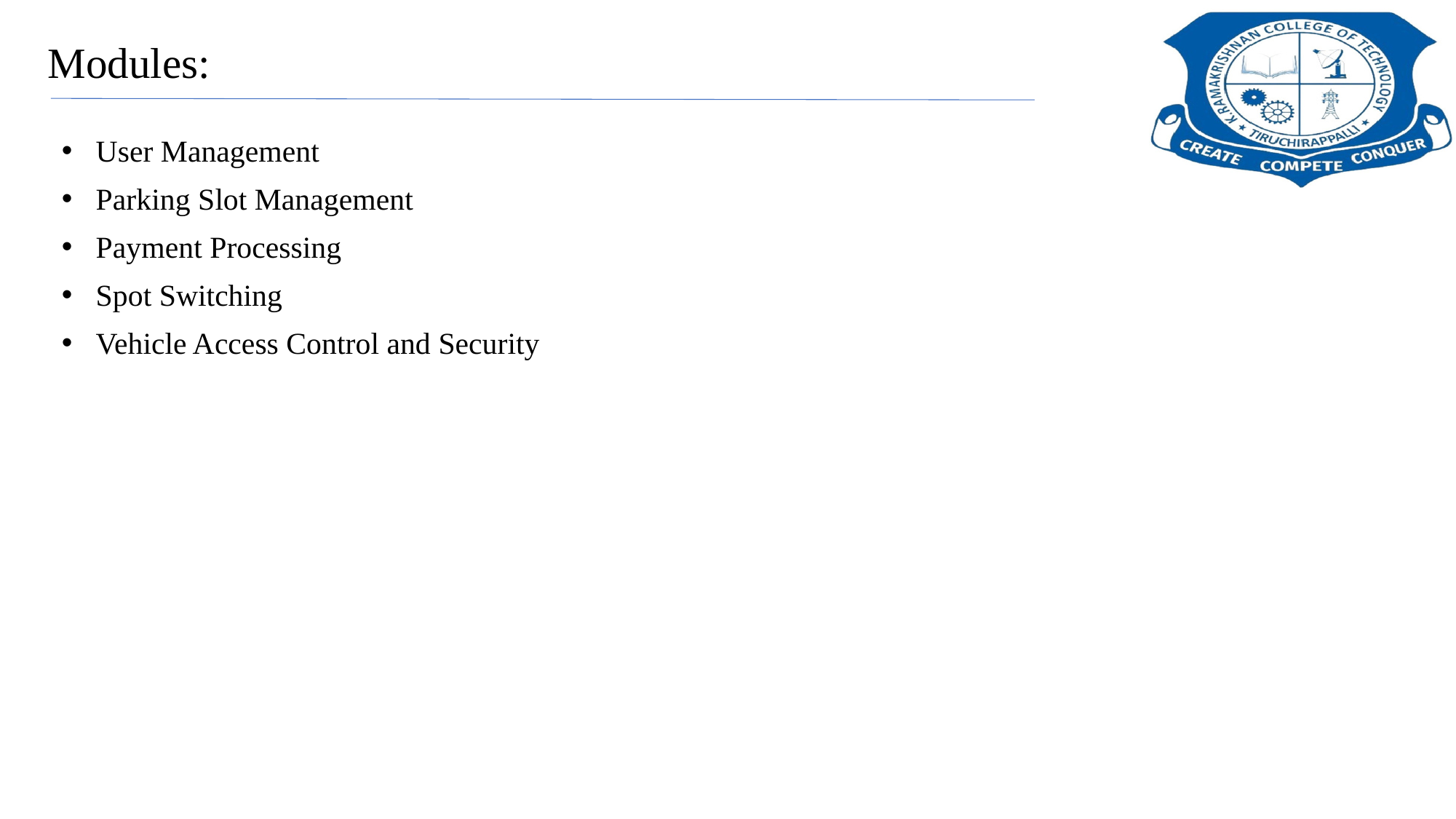

# Modules:

User Management
Parking Slot Management
Payment Processing
Spot Switching
Vehicle Access Control and Security